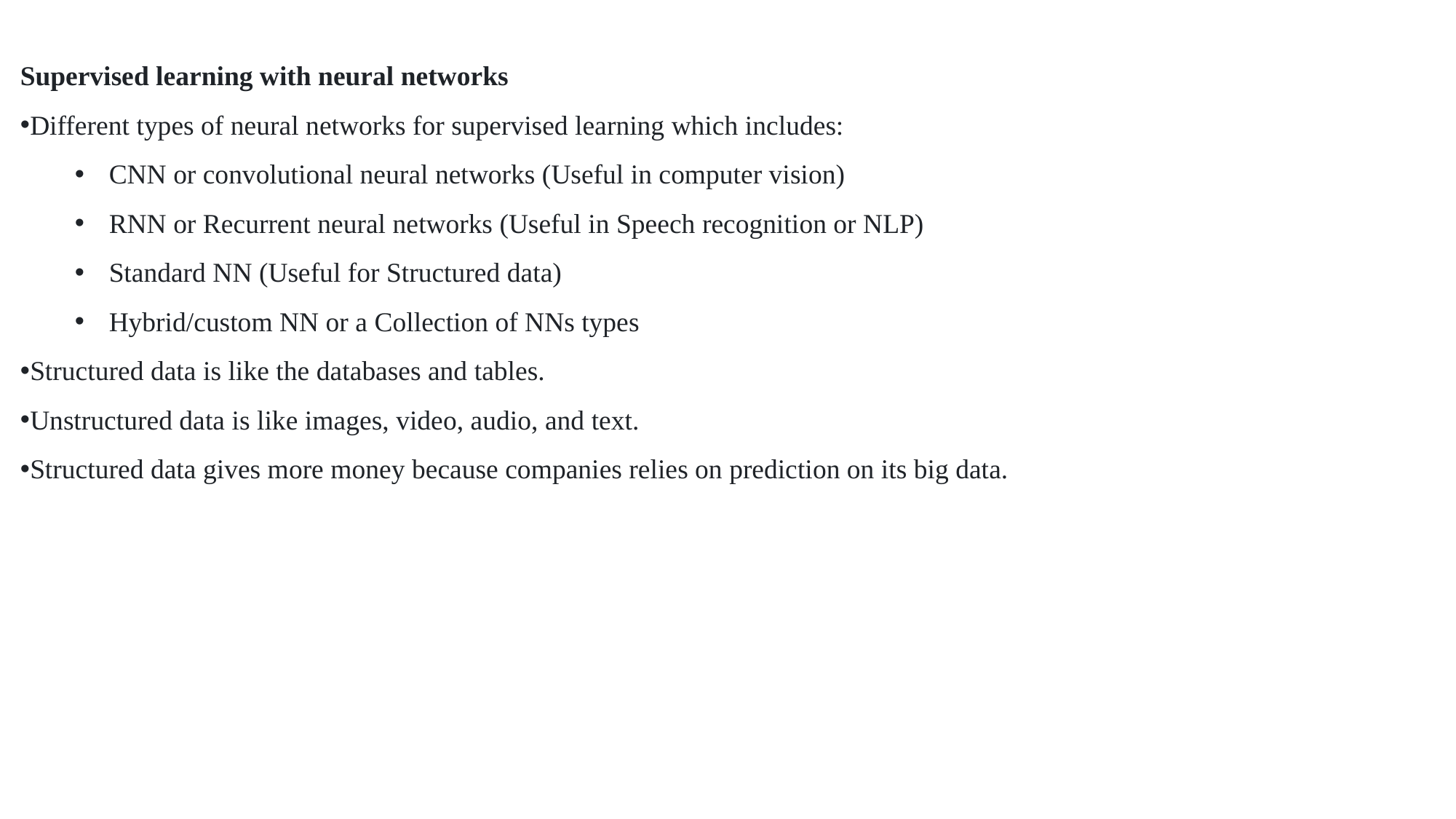

Supervised learning with neural networks
Different types of neural networks for supervised learning which includes:
CNN or convolutional neural networks (Useful in computer vision)
RNN or Recurrent neural networks (Useful in Speech recognition or NLP)
Standard NN (Useful for Structured data)
Hybrid/custom NN or a Collection of NNs types
Structured data is like the databases and tables.
Unstructured data is like images, video, audio, and text.
Structured data gives more money because companies relies on prediction on its big data.